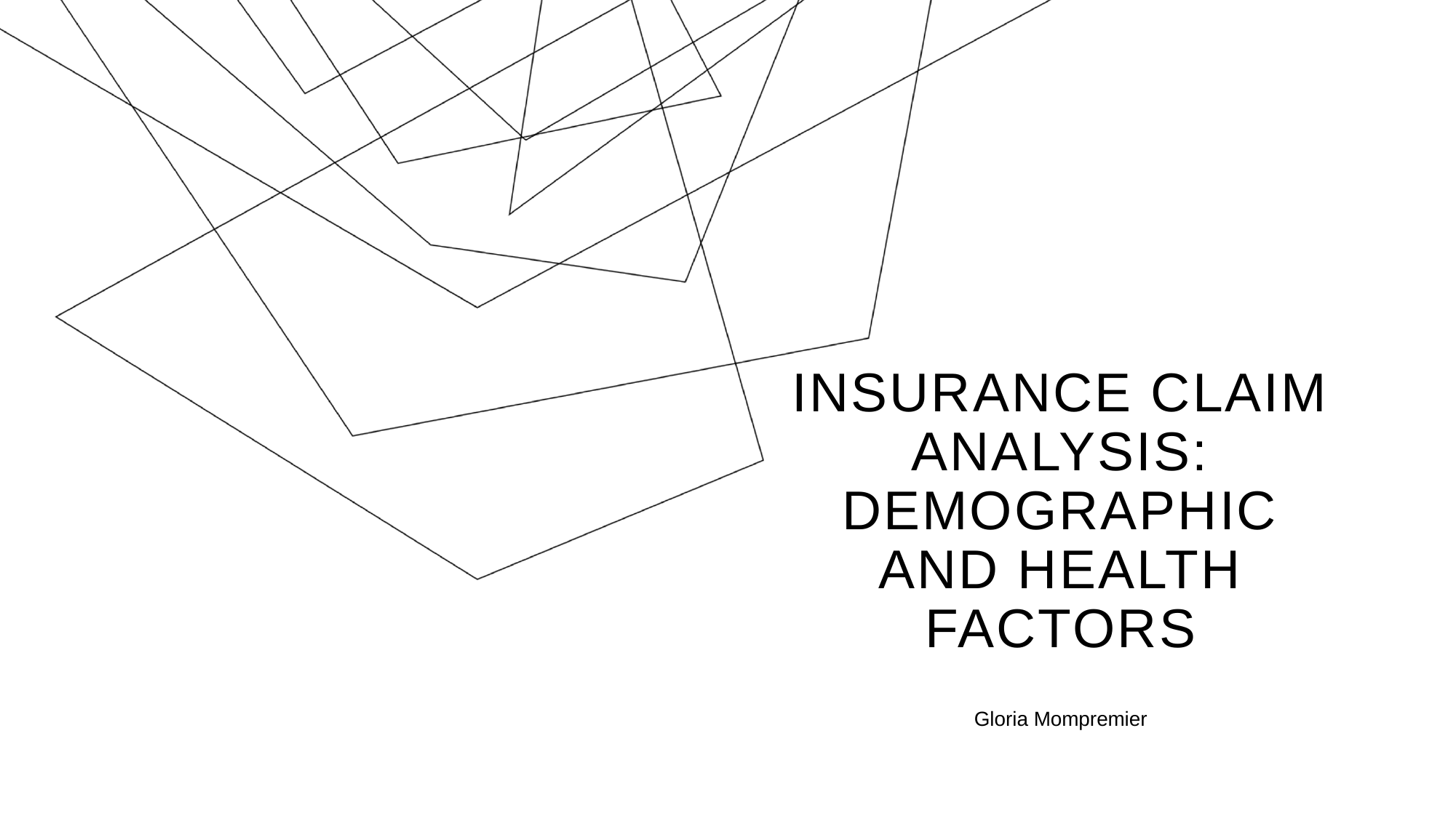

# Insurance claim analysis: demographic and health factors

Gloria Mompremier